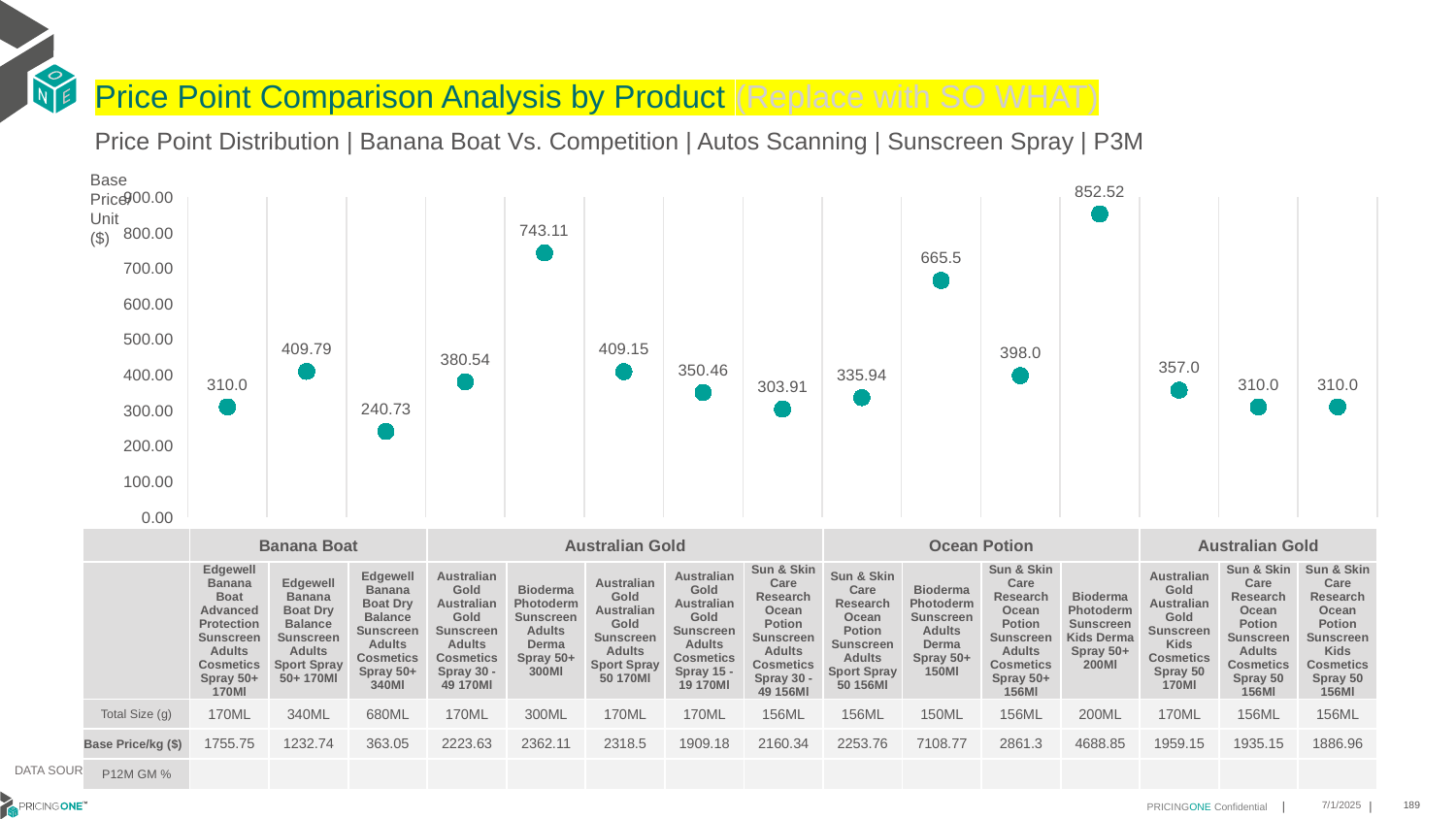

# Price Point Comparison Analysis by Product (Replace with SO WHAT)
Price Point Distribution | Banana Boat Vs. Competition | Autos Scanning | Sunscreen Spray | P3M
Base Price/Unit ($)

### Chart

| Category | Base Price/Unit |
|---|---|
| Edgewell Banana Boat Advanced Protection Sunscreen Adults Cosmetics Spray 50+ 170Ml | 310.0 |
| Edgewell Banana Boat Dry Balance Sunscreen Adults Sport Spray 50+ 170Ml | 409.79 |
| Edgewell Banana Boat Dry Balance Sunscreen Adults Cosmetics Spray 50+ 340Ml | 240.73 |
| Australian Gold Australian Gold Sunscreen Adults Cosmetics Spray 30 - 49 170Ml | 380.54 |
| Bioderma Photoderm Sunscreen Adults Derma Spray 50+ 300Ml | 743.11 |
| Australian Gold Australian Gold Sunscreen Adults Sport Spray 50 170Ml | 409.15 |
| Australian Gold Australian Gold Sunscreen Adults Cosmetics Spray 15 - 19 170Ml | 350.46 |
| Sun & Skin Care Research Ocean Potion Sunscreen Adults Cosmetics Spray 30 - 49 156Ml | 303.91 |
| Sun & Skin Care Research Ocean Potion Sunscreen Adults Sport Spray 50 156Ml | 335.94 |
| Bioderma Photoderm Sunscreen Adults Derma Spray 50+ 150Ml | 665.5 |
| Sun & Skin Care Research Ocean Potion Sunscreen Adults Cosmetics Spray 50+ 156Ml | 398.0 |
| Bioderma Photoderm Sunscreen Kids Derma Spray 50+ 200Ml | 852.52 |
| Australian Gold Australian Gold Sunscreen Kids Cosmetics Spray 50 170Ml | 357.0 |
| Sun & Skin Care Research Ocean Potion Sunscreen Adults Cosmetics Spray 50 156Ml | 310.0 |
| Sun & Skin Care Research Ocean Potion Sunscreen Kids Cosmetics Spray 50 156Ml | 310.0 |
|  | Banana Boat | Banana Boat | Banana Boat | Australian Gold | Photoderm | Australian Gold | Australian Gold | Ocean Potion | Ocean Potion | Photoderm | Ocean Potion | Photoderm | Australian Gold | Ocean Potion | Ocean Potion |
| --- | --- | --- | --- | --- | --- | --- | --- | --- | --- | --- | --- | --- | --- | --- | --- |
|  | Edgewell Banana Boat Advanced Protection Sunscreen Adults Cosmetics Spray 50+ 170Ml | Edgewell Banana Boat Dry Balance Sunscreen Adults Sport Spray 50+ 170Ml | Edgewell Banana Boat Dry Balance Sunscreen Adults Cosmetics Spray 50+ 340Ml | Australian Gold Australian Gold Sunscreen Adults Cosmetics Spray 30 - 49 170Ml | Bioderma Photoderm Sunscreen Adults Derma Spray 50+ 300Ml | Australian Gold Australian Gold Sunscreen Adults Sport Spray 50 170Ml | Australian Gold Australian Gold Sunscreen Adults Cosmetics Spray 15 - 19 170Ml | Sun & Skin Care Research Ocean Potion Sunscreen Adults Cosmetics Spray 30 - 49 156Ml | Sun & Skin Care Research Ocean Potion Sunscreen Adults Sport Spray 50 156Ml | Bioderma Photoderm Sunscreen Adults Derma Spray 50+ 150Ml | Sun & Skin Care Research Ocean Potion Sunscreen Adults Cosmetics Spray 50+ 156Ml | Bioderma Photoderm Sunscreen Kids Derma Spray 50+ 200Ml | Australian Gold Australian Gold Sunscreen Kids Cosmetics Spray 50 170Ml | Sun & Skin Care Research Ocean Potion Sunscreen Adults Cosmetics Spray 50 156Ml | Sun & Skin Care Research Ocean Potion Sunscreen Kids Cosmetics Spray 50 156Ml |
| Total Size (g) | 170ML | 340ML | 680ML | 170ML | 300ML | 170ML | 170ML | 156ML | 156ML | 150ML | 156ML | 200ML | 170ML | 156ML | 156ML |
| Base Price/kg ($) | 1755.75 | 1232.74 | 363.05 | 2223.63 | 2362.11 | 2318.5 | 1909.18 | 2160.34 | 2253.76 | 7108.77 | 2861.3 | 4688.85 | 1959.15 | 1935.15 | 1886.96 |
| P12M GM % |  |  |  |  |  |  |  |  |  |  |  |  |  |  |  |
DATA SOURCE: Trade Panel/Retailer Data | April  2025

7/1/2025
189